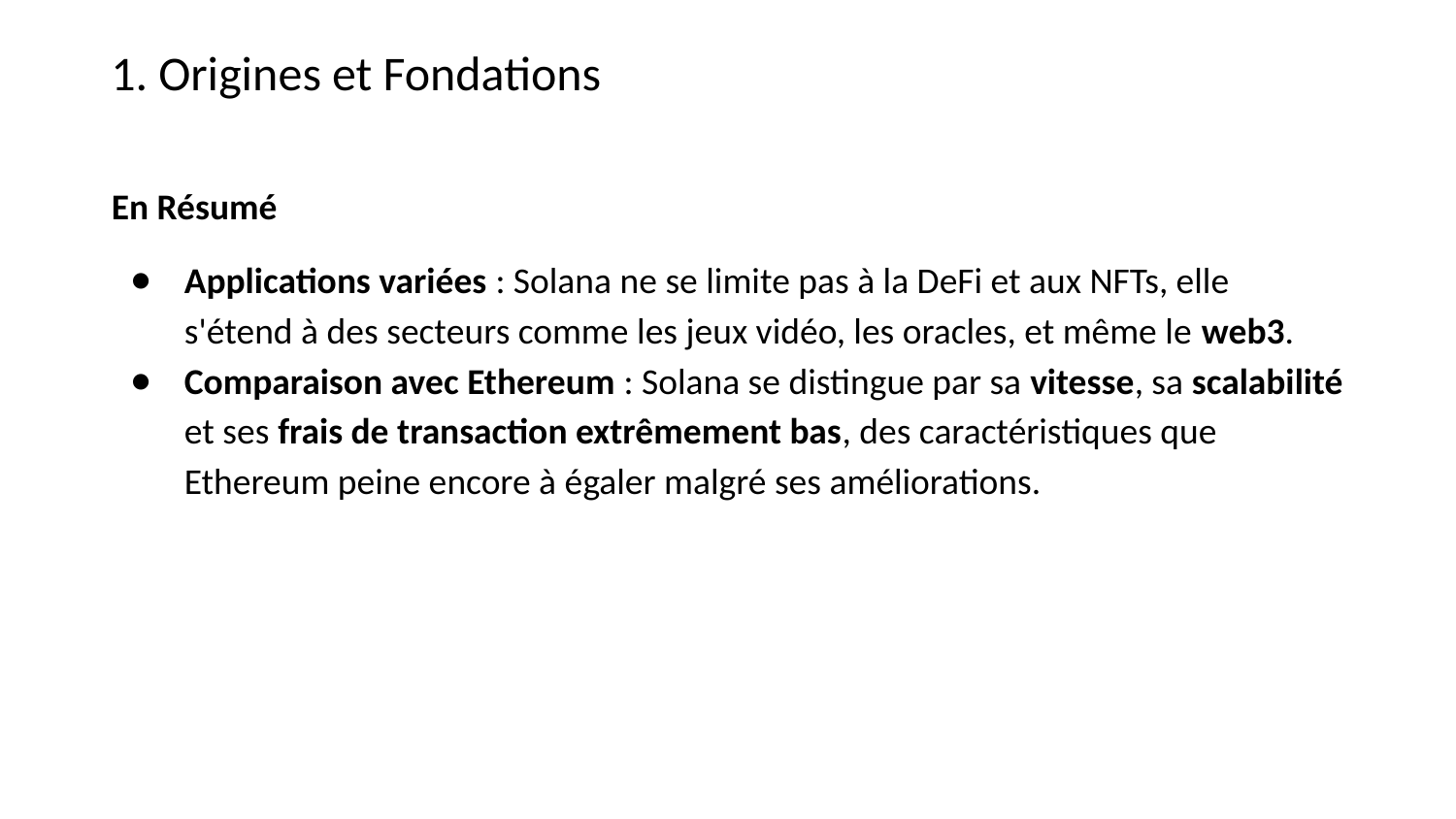

1. Origines et Fondations
En Résumé
Applications variées : Solana ne se limite pas à la DeFi et aux NFTs, elle s'étend à des secteurs comme les jeux vidéo, les oracles, et même le web3.
Comparaison avec Ethereum : Solana se distingue par sa vitesse, sa scalabilité et ses frais de transaction extrêmement bas, des caractéristiques que Ethereum peine encore à égaler malgré ses améliorations.